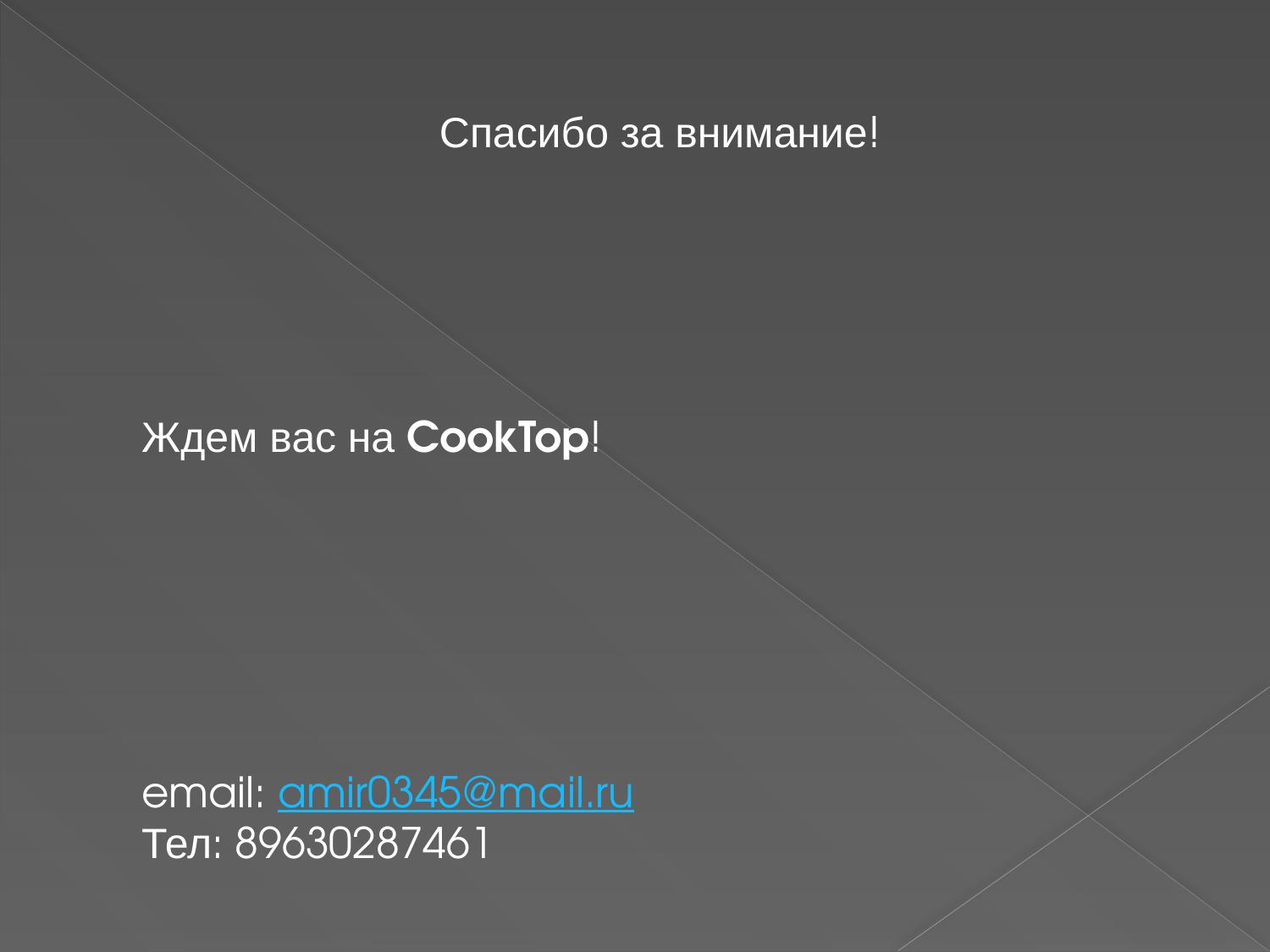

Спасибо за внимание!

Ждем вас на CookTop!

email: amir0345@mail.ru
Тел: 89630287461